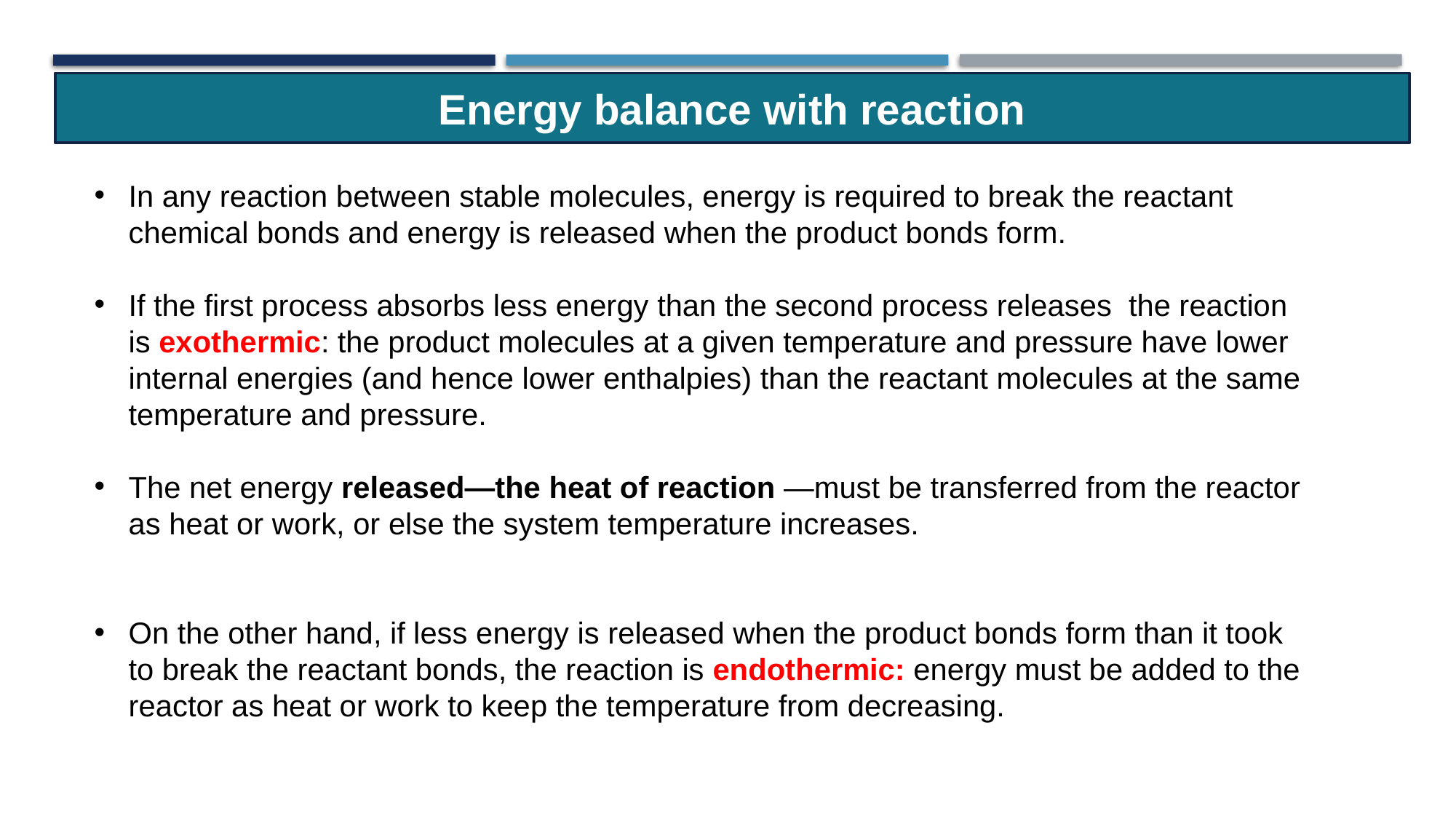

Energy balance with reaction
In any reaction between stable molecules, energy is required to break the reactant chemical bonds and energy is released when the product bonds form.

If the first process absorbs less energy than the second process releases  the reaction is exothermic: the product molecules at a given temperature and pressure have lower internal energies (and hence lower enthalpies) than the reactant molecules at the same temperature and pressure.

The net energy released—the heat of reaction —must be transferred from the reactor as heat or work, or else the system temperature increases.

On the other hand, if less energy is released when the product bonds form than it took to break the reactant bonds, the reaction is endothermic: energy must be added to the reactor as heat or work to keep the temperature from decreasing.